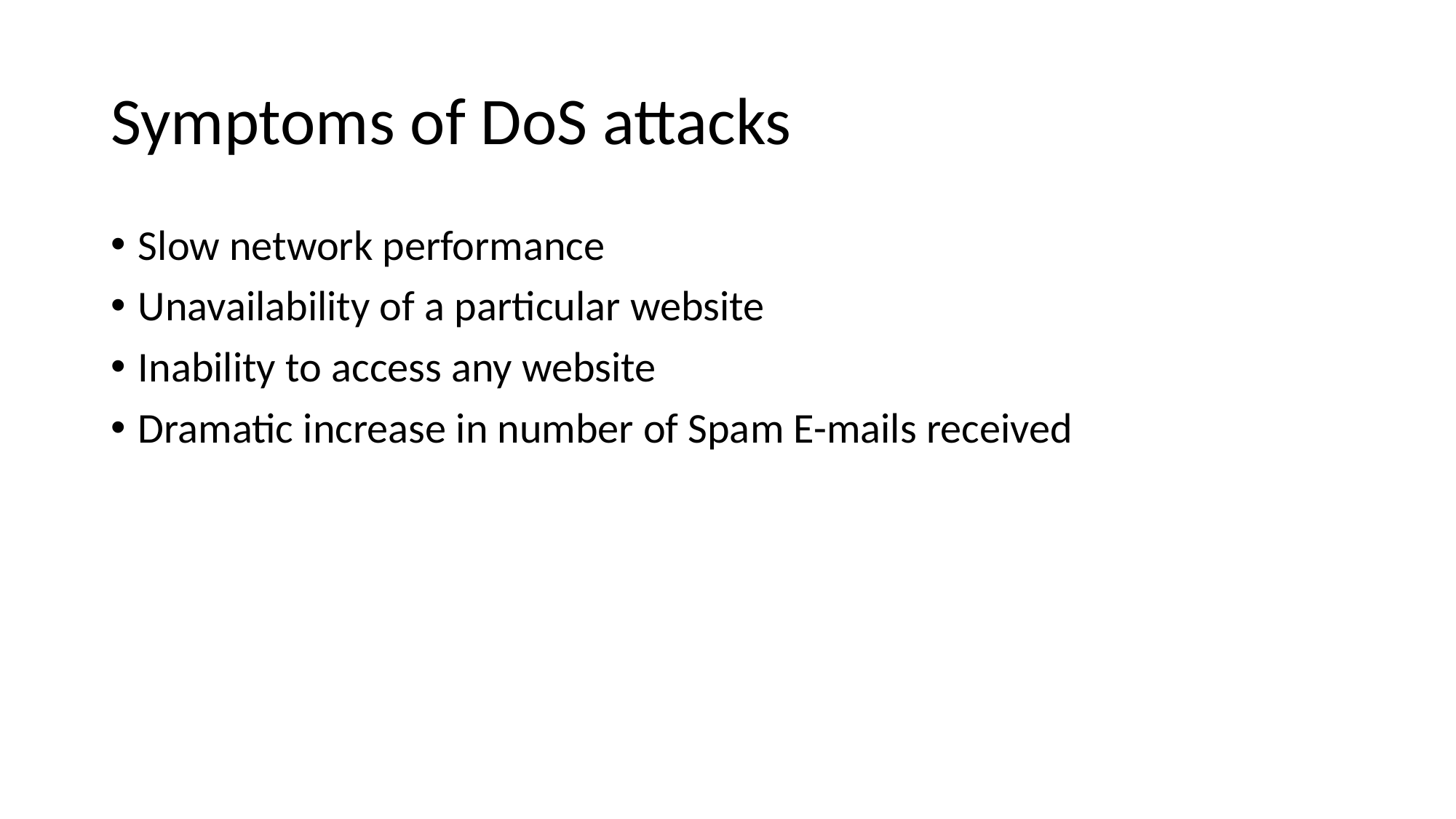

# Symptoms of DoS attacks
Slow network performance
Unavailability of a particular website
Inability to access any website
Dramatic increase in number of Spam E-mails received